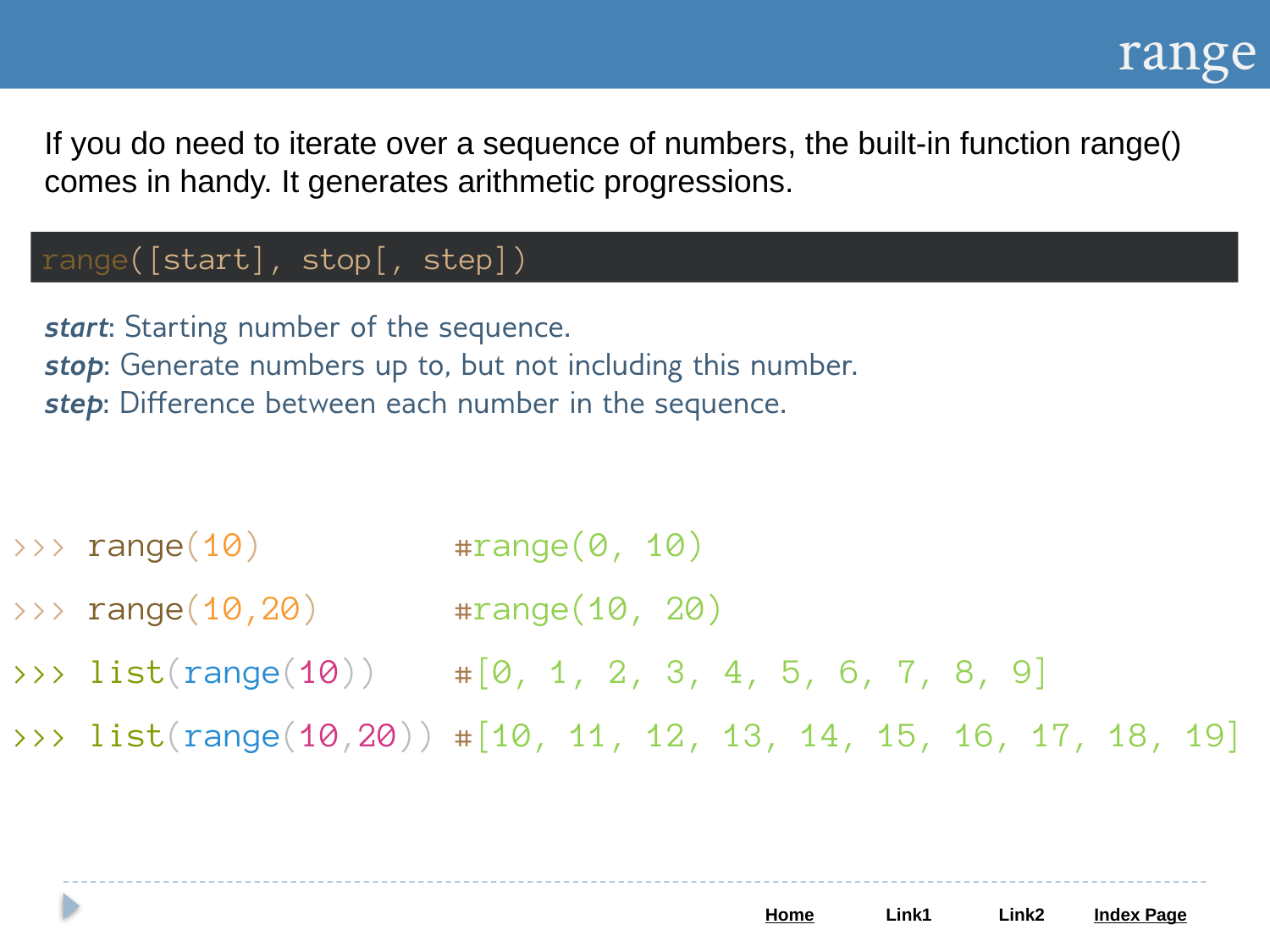

range
If you do need to iterate over a sequence of numbers, the built-in function range() comes in handy. It generates arithmetic progressions.
range([start], stop[, step])
start: Starting number of the sequence.
stop: Generate numbers up to, but not including this number.
step: Difference between each number in the sequence.
>>> range(10)          #range(0, 10)
>>> range(10,20)       #range(10, 20)
>>> list(range(10))    #[0, 1, 2, 3, 4, 5, 6, 7, 8, 9]
>>> list(range(10,20)) #[10, 11, 12, 13, 14, 15, 16, 17, 18, 19]